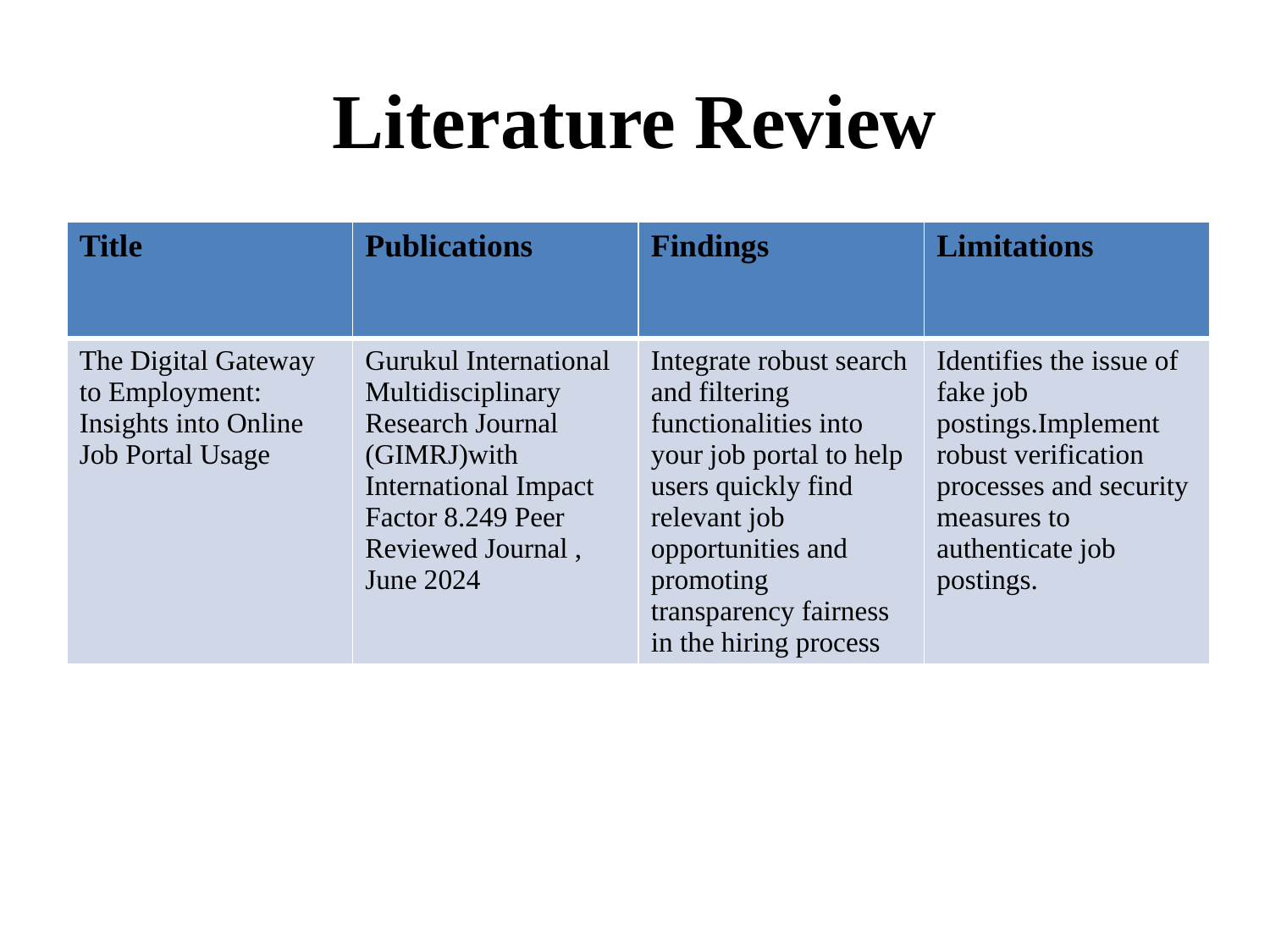

# Literature Review
| Title | Publications | Findings | Limitations |
| --- | --- | --- | --- |
| The Digital Gateway to Employment: Insights into Online Job Portal Usage | Gurukul International Multidisciplinary Research Journal (GIMRJ)with International Impact Factor 8.249 Peer Reviewed Journal , June 2024 | Integrate robust search and filtering functionalities into your job portal to help users quickly find relevant job opportunities and promoting transparency fairness in the hiring process​ | Identifies the issue of fake job postings.Implement robust verification processes and security measures to authenticate job postings. |